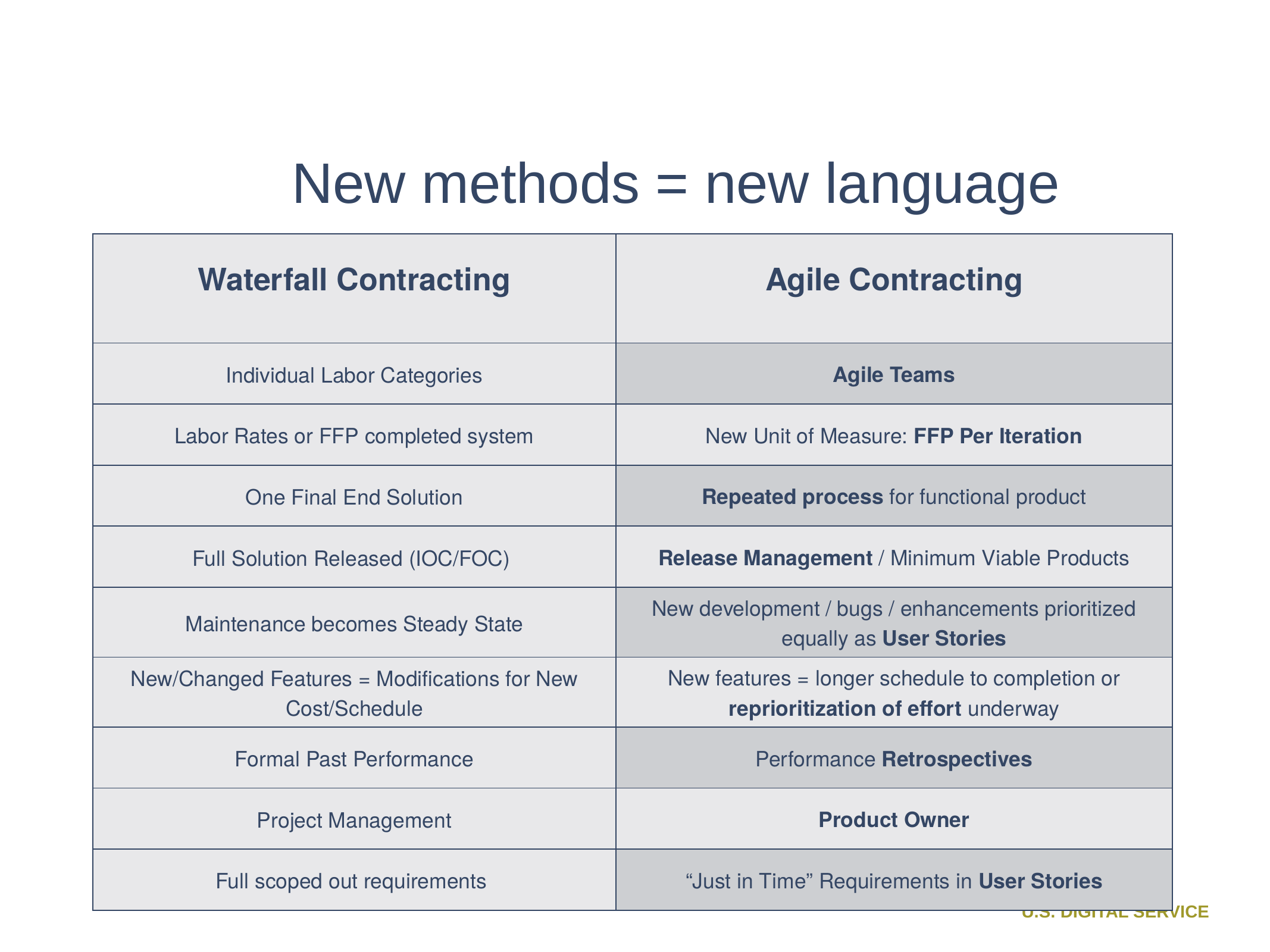

# New methods = new language
| Waterfall Contracting | Agile Contracting |
| --- | --- |
| Individual Labor Categories | Agile Teams |
| Labor Rates or FFP completed system | New Unit of Measure: FFP Per Iteration |
| One Final End Solution | Repeated process for functional product |
| Full Solution Released (IOC/FOC) | Release Management / Minimum Viable Products |
| Maintenance becomes Steady State | New development / bugs / enhancements prioritized equally as User Stories |
| New/Changed Features = Modifications for New Cost/Schedule | New features = longer schedule to completion or reprioritization of effort underway |
| Formal Past Performance | Performance Retrospectives |
| Project Management | Product Owner |
| Full scoped out requirements | “Just in Time” Requirements in User Stories |